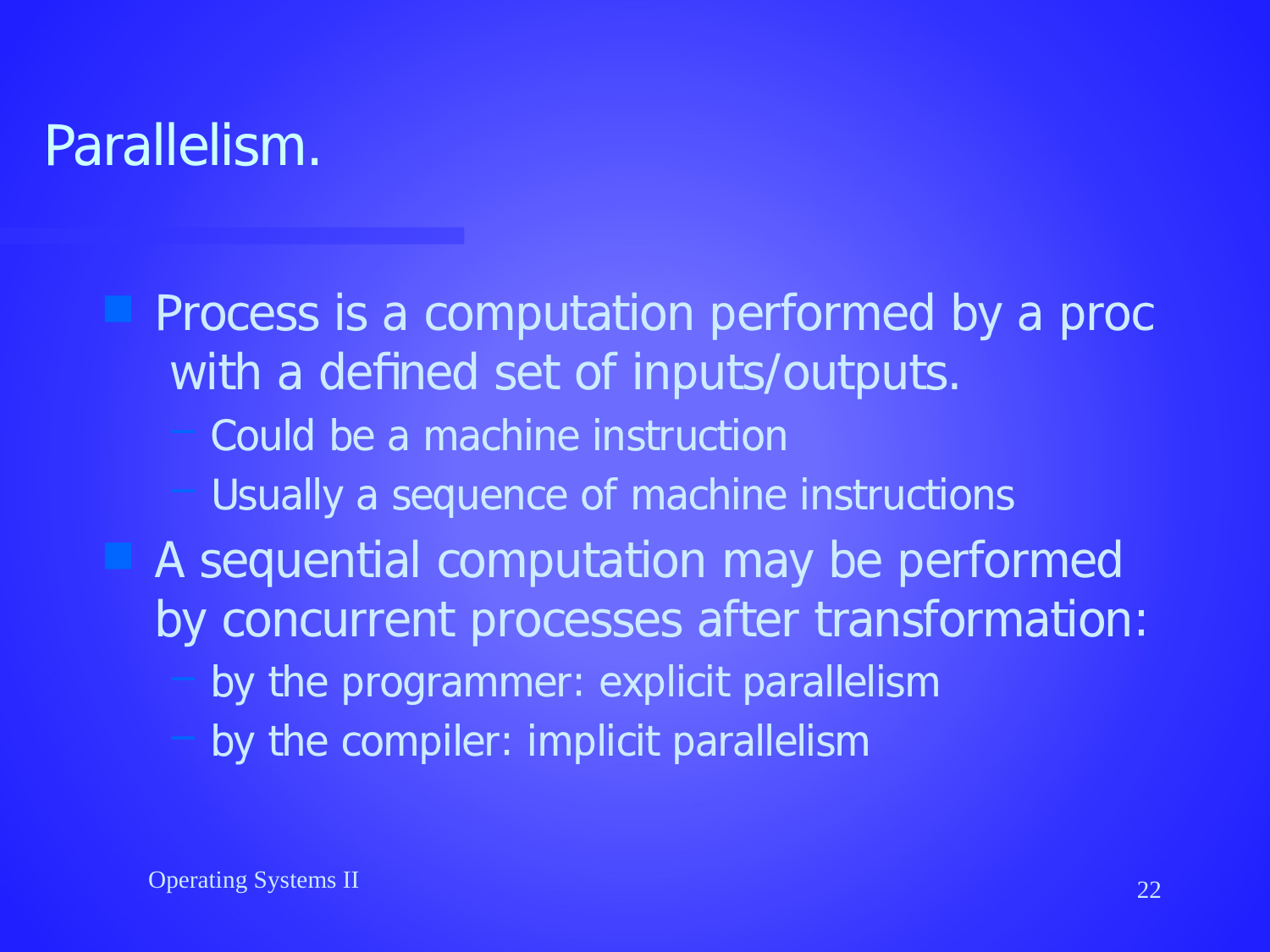

# Parallelism.
Process is a computation performed by a proc  with a defined set of inputs/outputs.
Could be a machine instruction
Usually a sequence of machine instructions
A sequential computation may be performed by concurrent processes after transformation:
by the programmer: explicit parallelism
by the compiler: implicit parallelism
Operating Systems II
22